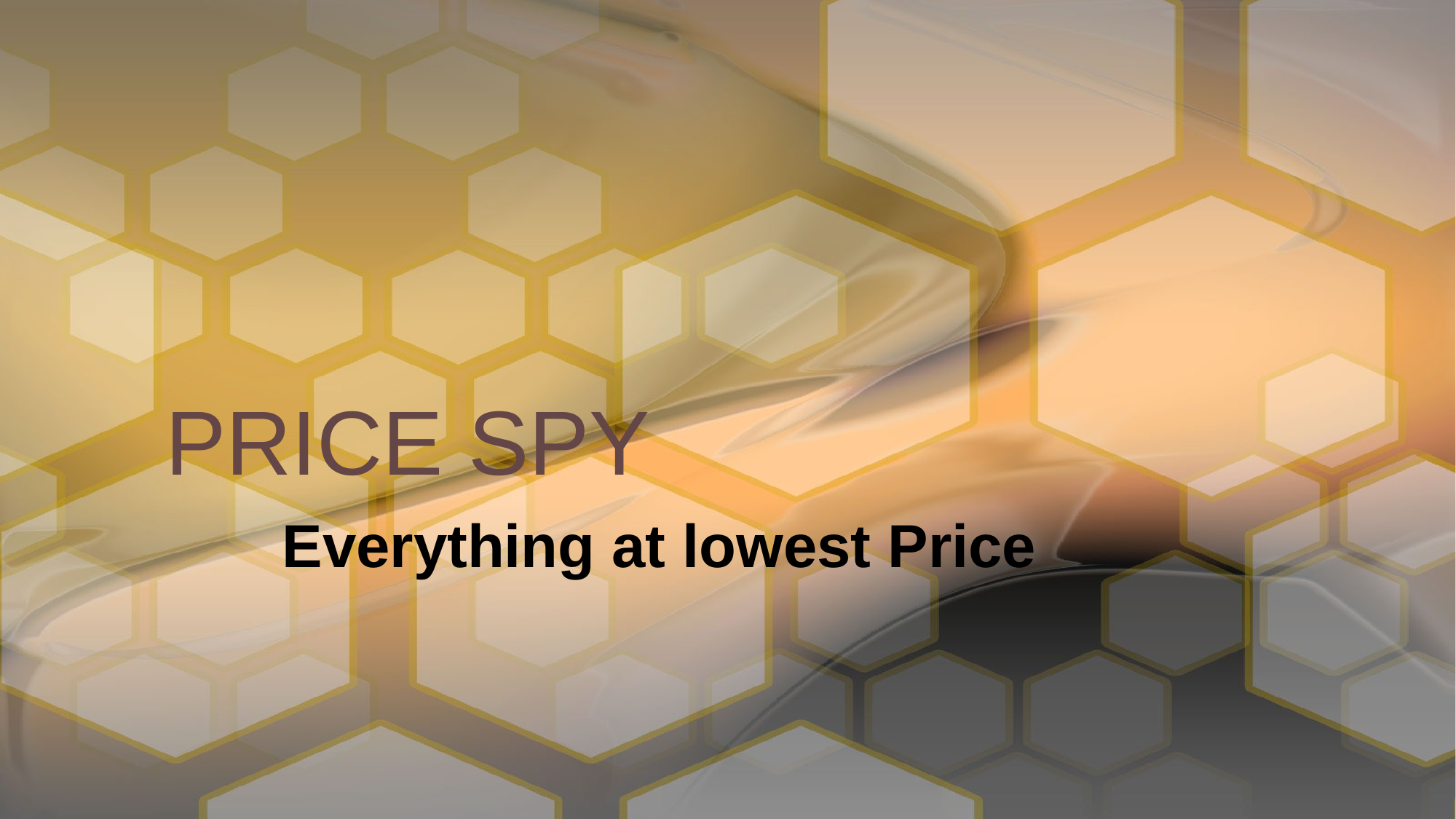

# PRICE SPY
Everything at lowest Price